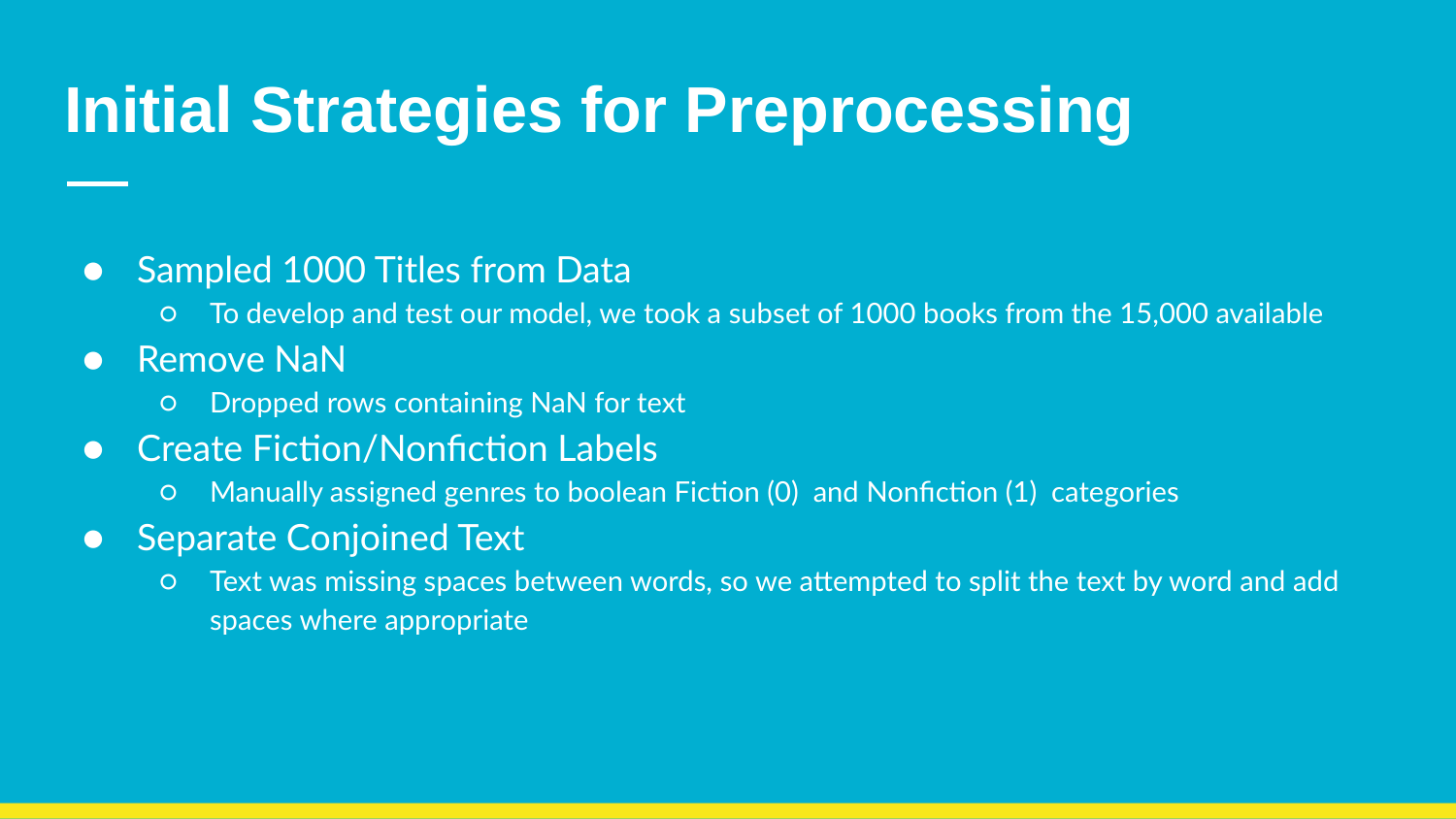

# Initial Strategies for Preprocessing
Sampled 1000 Titles from Data
To develop and test our model, we took a subset of 1000 books from the 15,000 available
Remove NaN
Dropped rows containing NaN for text
Create Fiction/Nonfiction Labels
Manually assigned genres to boolean Fiction (0)  and Nonfiction (1)  categories
Separate Conjoined Text
Text was missing spaces between words, so we attempted to split the text by word and add spaces where appropriate